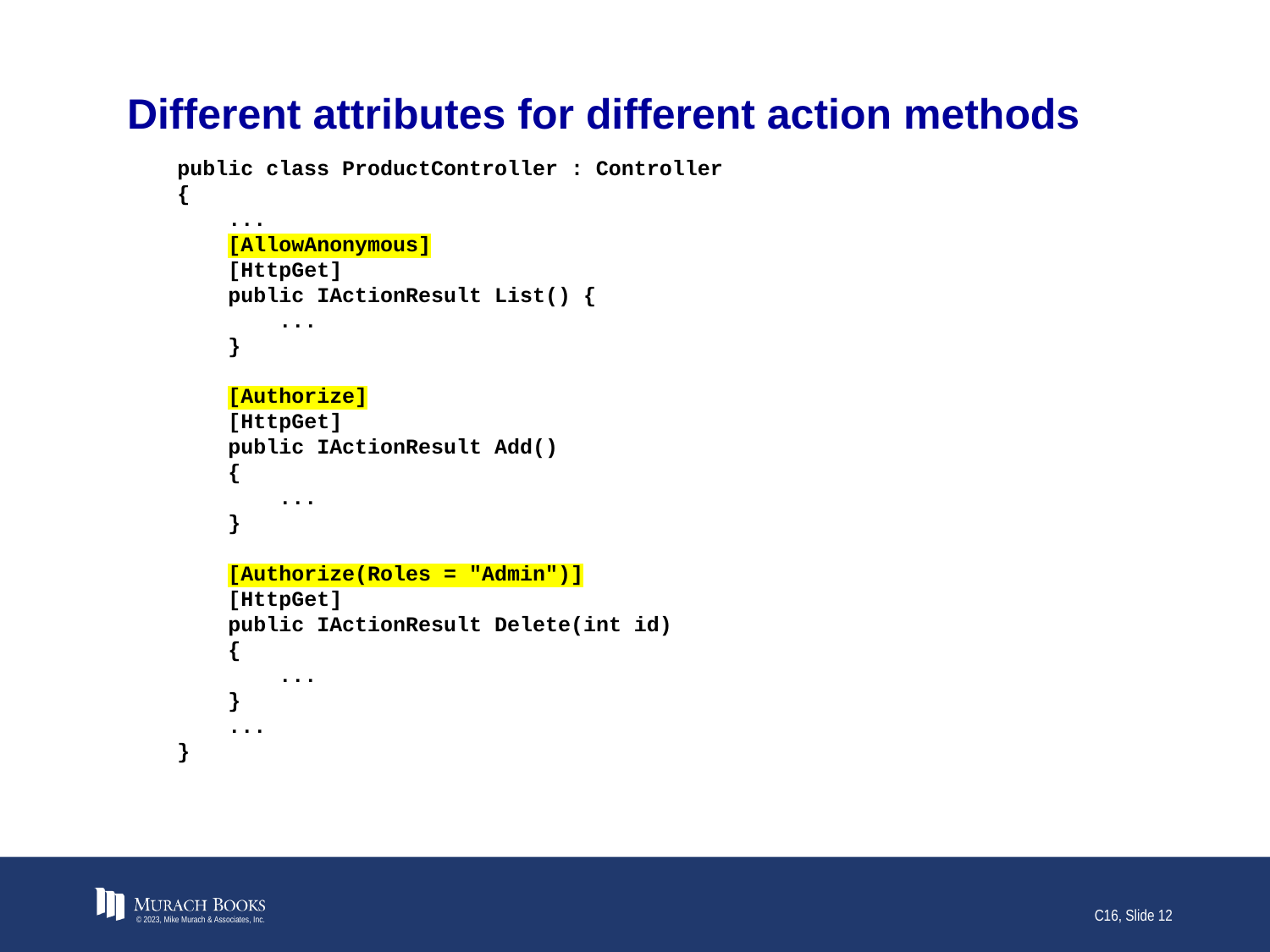

# Different attributes for different action methods
public class ProductController : Controller
{
    ...
    [AllowAnonymous]
    [HttpGet]
    public IActionResult List() {
        ...
    }

    [Authorize]
    [HttpGet]
    public IActionResult Add()
    {
        ...
    }

    [Authorize(Roles = "Admin")]
    [HttpGet]
    public IActionResult Delete(int id)
    {
        ...
    }
    ...
}

© 2023, Mike Murach & Associates, Inc.

C16, Slide 12